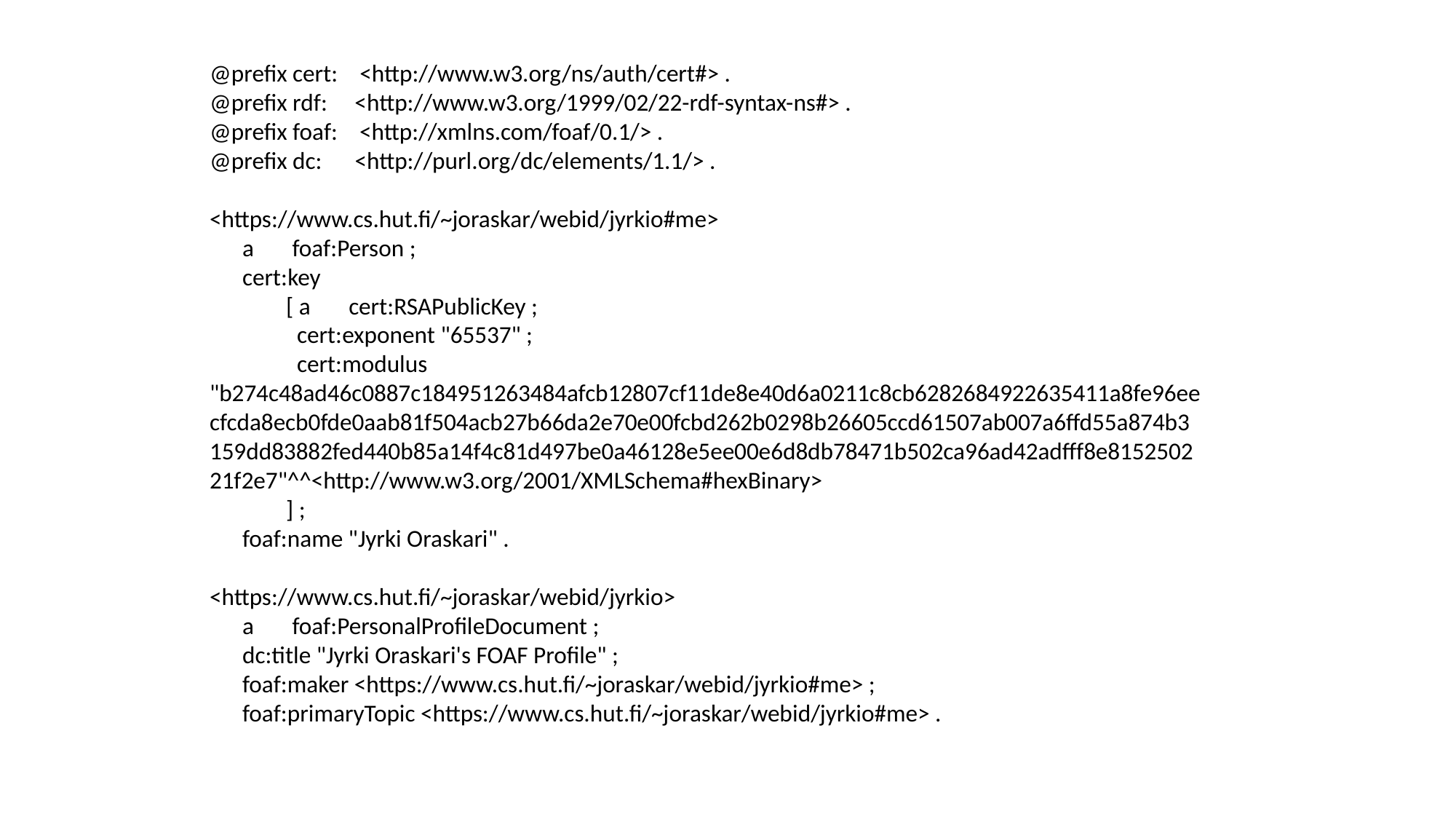

@prefix cert:    <http://www.w3.org/ns/auth/cert#> .
@prefix rdf:     <http://www.w3.org/1999/02/22-rdf-syntax-ns#> .
@prefix foaf:    <http://xmlns.com/foaf/0.1/> .
@prefix dc:      <http://purl.org/dc/elements/1.1/> .

<https://www.cs.hut.fi/~joraskar/webid/jyrkio#me>
      a       foaf:Person ;
      cert:key
              [ a       cert:RSAPublicKey ;
                cert:exponent "65537" ;
                cert:modulus "b274c48ad46c0887c184951263484afcb12807cf11de8e40d6a0211c8cb6282684922635411a8fe96eecfcda8ecb0fde0aab81f504acb27b66da2e70e00fcbd262b0298b26605ccd61507ab007a6ffd55a874b3159dd83882fed440b85a14f4c81d497be0a46128e5ee00e6d8db78471b502ca96ad42adfff8e815250221f2e7"^^<http://www.w3.org/2001/XMLSchema#hexBinary>
              ] ;
      foaf:name "Jyrki Oraskari" .

<https://www.cs.hut.fi/~joraskar/webid/jyrkio>
      a       foaf:PersonalProfileDocument ;
      dc:title "Jyrki Oraskari's FOAF Profile" ;
      foaf:maker <https://www.cs.hut.fi/~joraskar/webid/jyrkio#me> ;
      foaf:primaryTopic <https://www.cs.hut.fi/~joraskar/webid/jyrkio#me> .